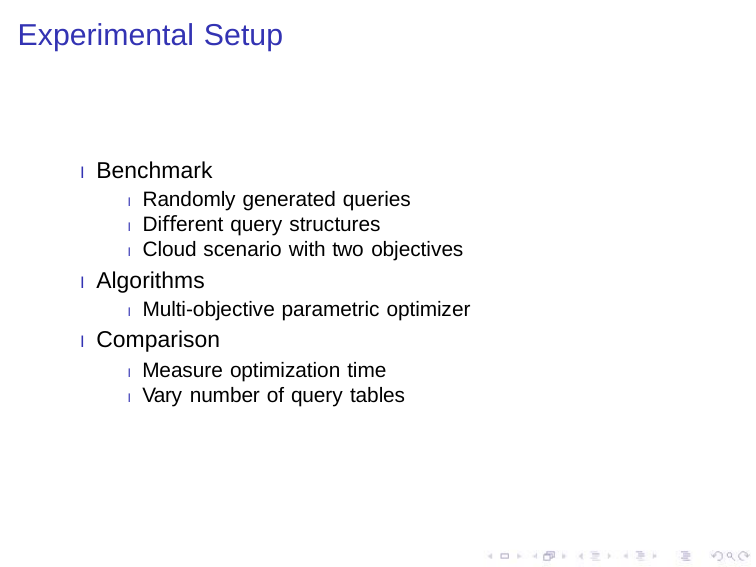

Experimental Setup
I Benchmark
I Randomly generated queries
I Diﬀerent query structures
I Cloud scenario with two objectives
I Algorithms
I Multi-objective parametric optimizer
I Comparison
I Measure optimization time
I Vary number of query tables